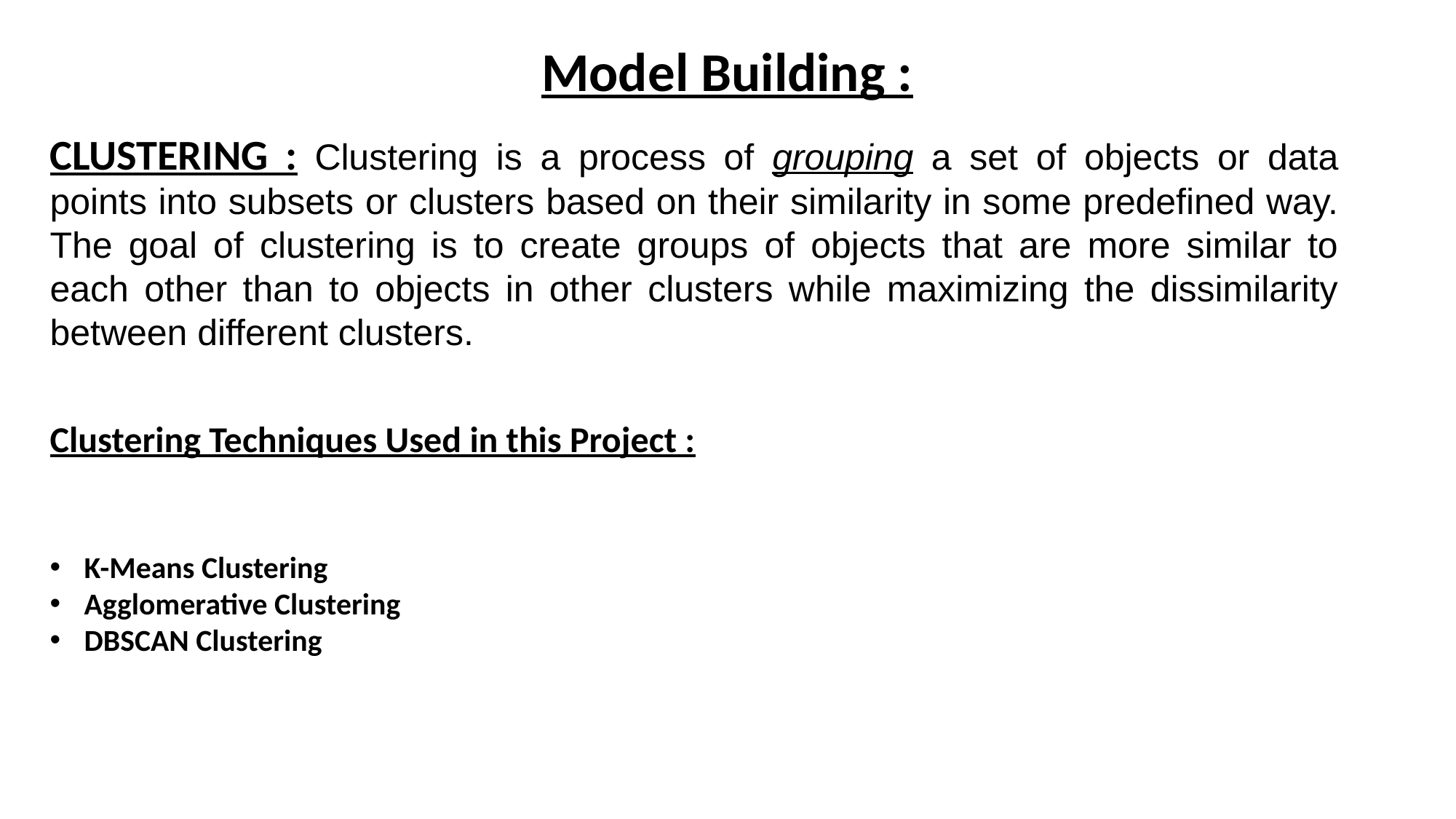

Model Building :
CLUSTERING : Clustering is a process of grouping a set of objects or data points into subsets or clusters based on their similarity in some predefined way. The goal of clustering is to create groups of objects that are more similar to each other than to objects in other clusters while maximizing the dissimilarity between different clusters.
Clustering Techniques Used in this Project :
K-Means Clustering
Agglomerative Clustering
DBSCAN Clustering